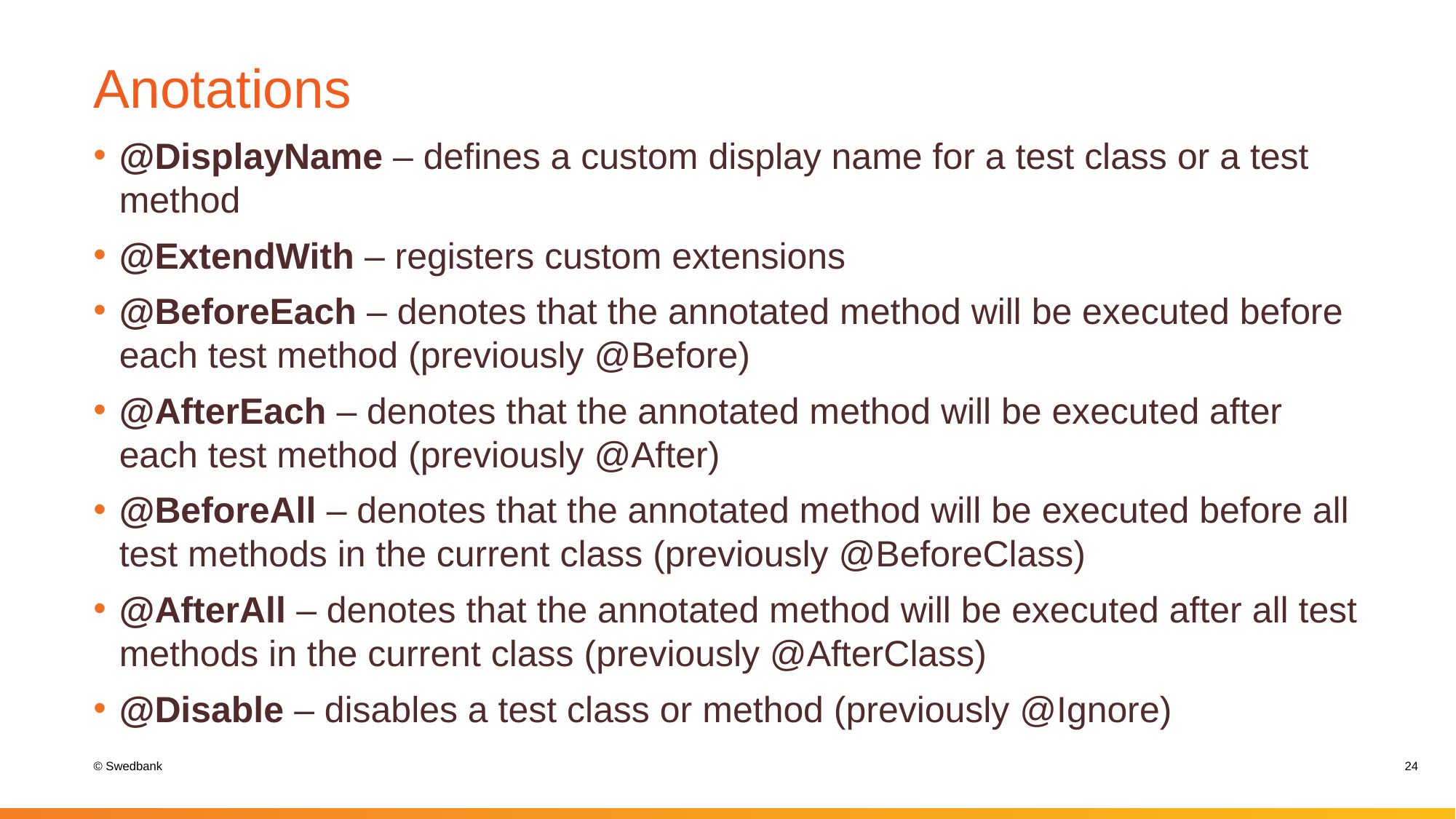

# Anotations
@DisplayName – defines a custom display name for a test class or a test method
@ExtendWith – registers custom extensions
@BeforeEach – denotes that the annotated method will be executed before each test method (previously @Before)
@AfterEach – denotes that the annotated method will be executed after each test method (previously @After)
@BeforeAll – denotes that the annotated method will be executed before all test methods in the current class (previously @BeforeClass)
@AfterAll – denotes that the annotated method will be executed after all test methods in the current class (previously @AfterClass)
@Disable – disables a test class or method (previously @Ignore)
24